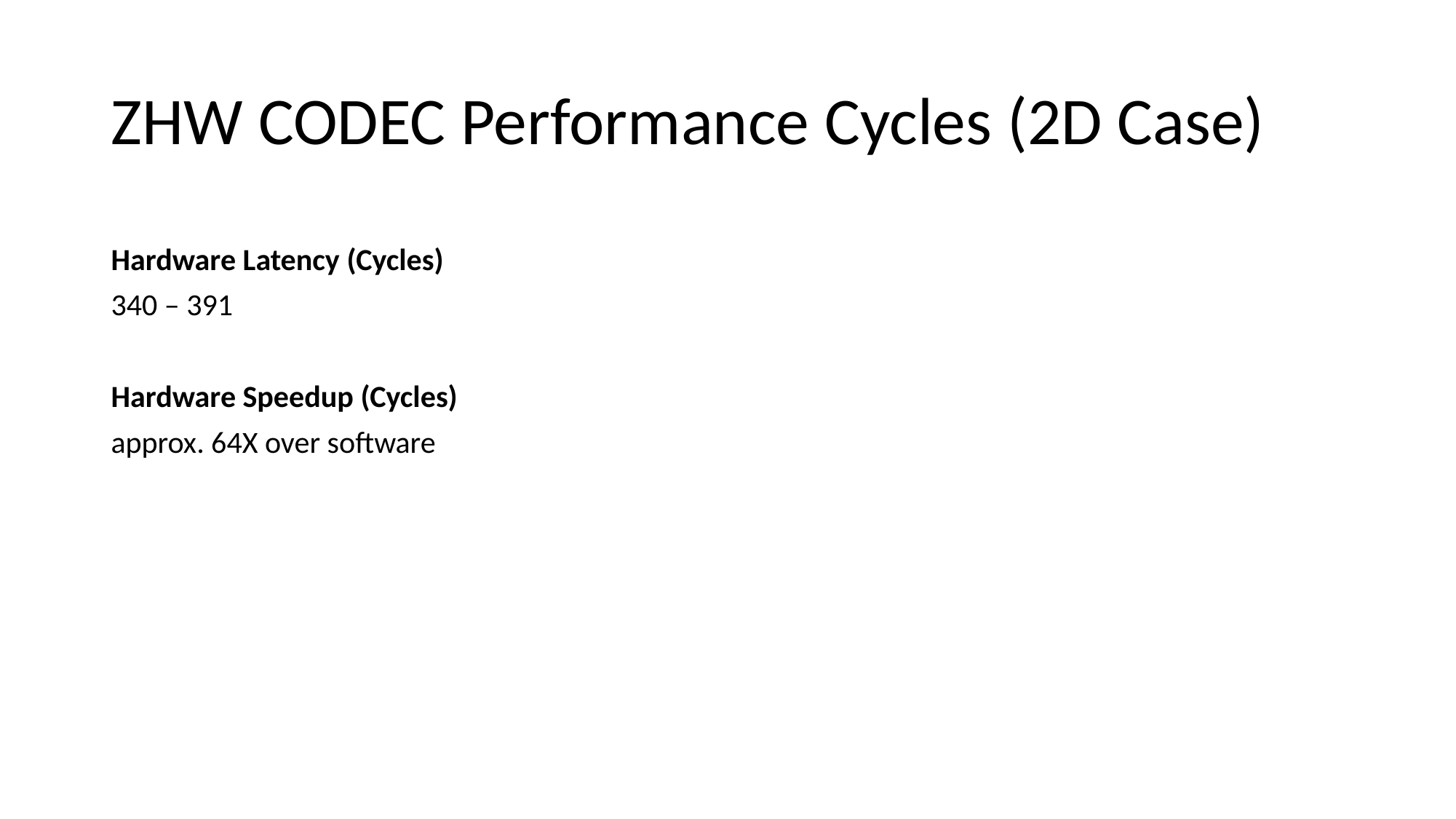

# ZHW CODEC Performance Cycles (2D Case)
Hardware Latency (Cycles)
340 – 391

Hardware Speedup (Cycles)
approx. 64X over software